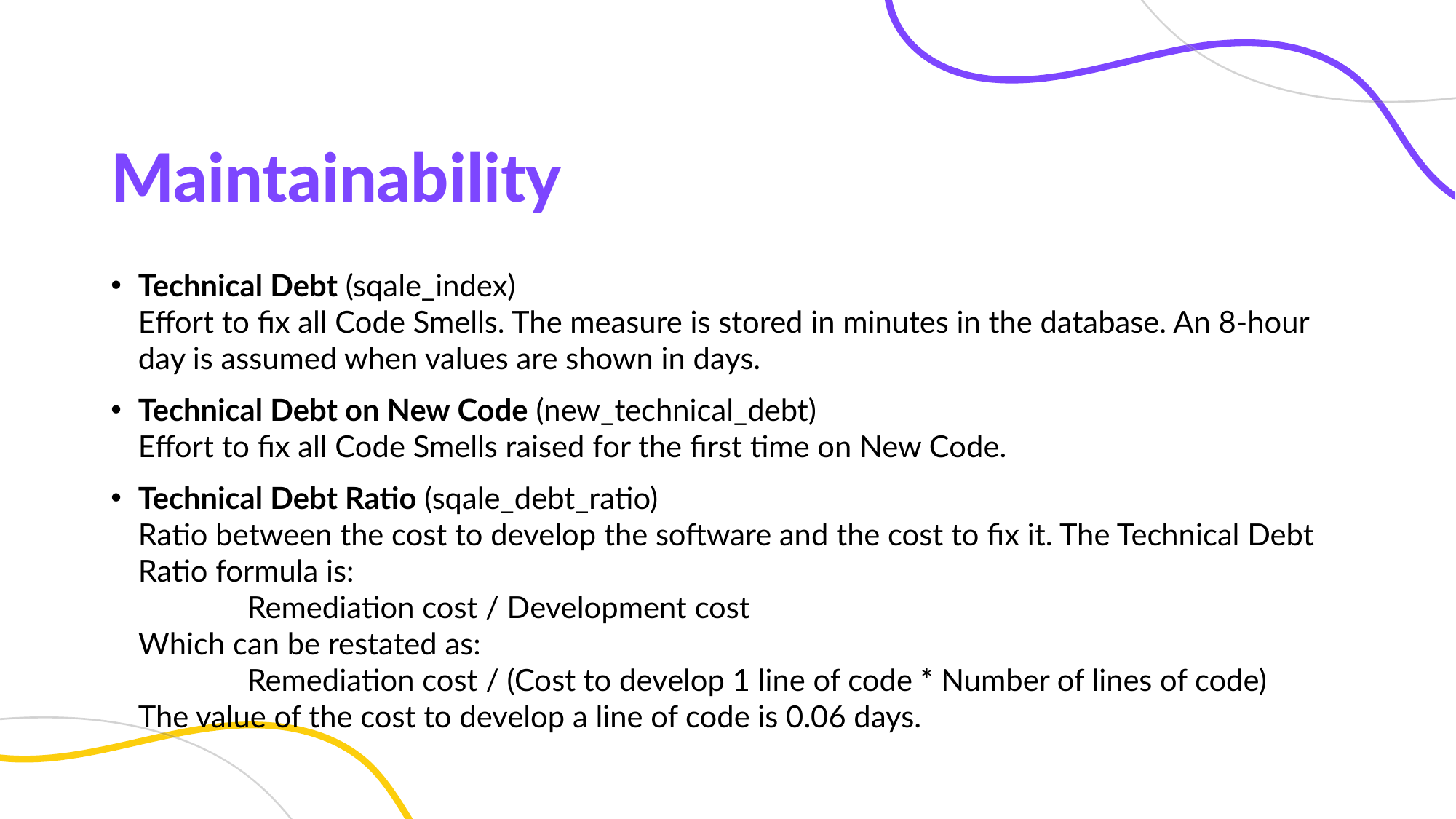

# Maintainability
Technical Debt (sqale_index)
Effort to fix all Code Smells. The measure is stored in minutes in the database. An 8-hour day is assumed when values are shown in days.
Technical Debt on New Code (new_technical_debt)
Effort to fix all Code Smells raised for the first time on New Code.
Technical Debt Ratio (sqale_debt_ratio)
Ratio between the cost to develop the software and the cost to fix it. The Technical Debt Ratio formula is:
	Remediation cost / Development cost
Which can be restated as:
	Remediation cost / (Cost to develop 1 line of code * Number of lines of code)
The value of the cost to develop a line of code is 0.06 days.